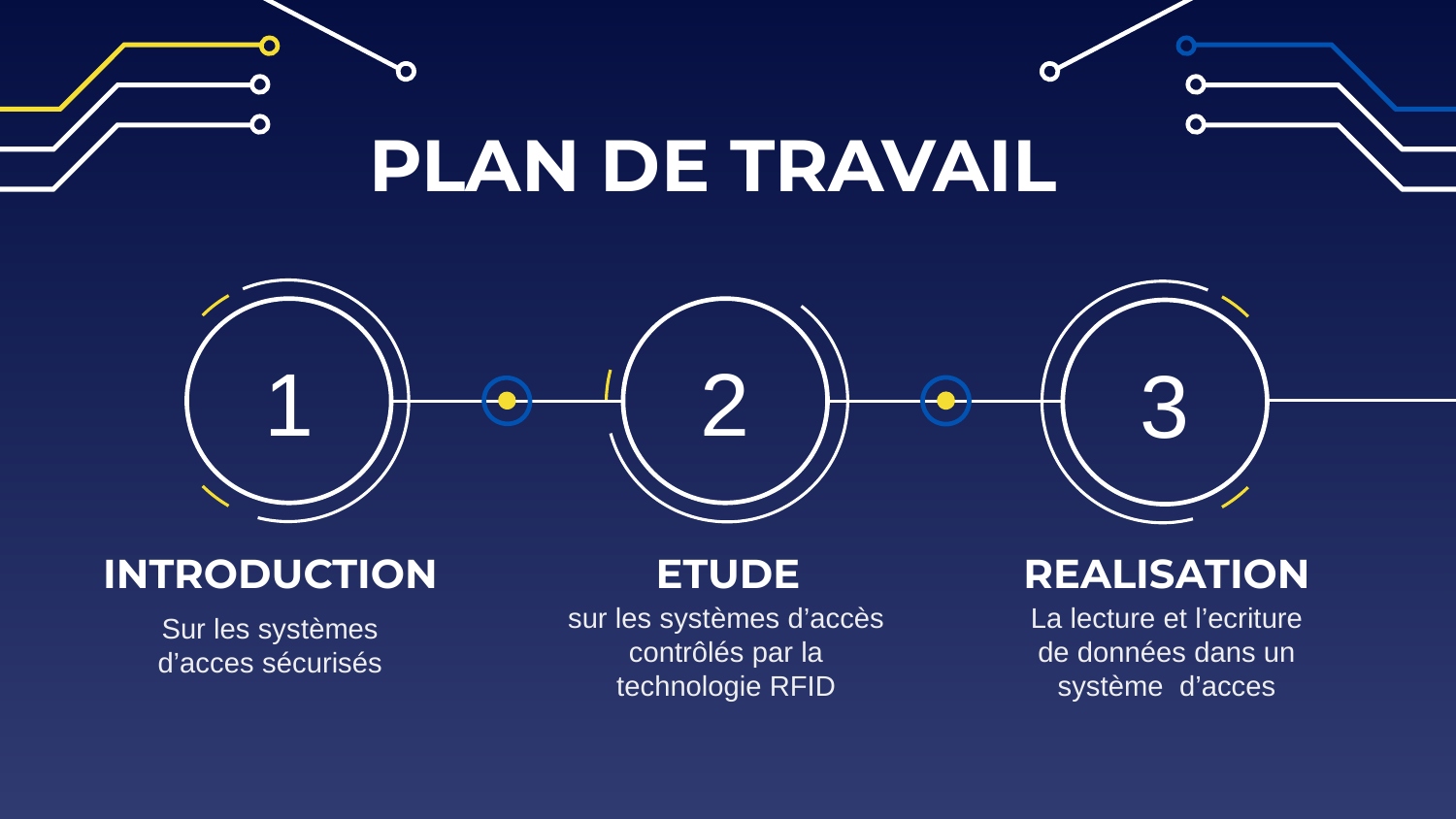

# PLAN DE TRAVAIL

3

1

2

INTRODUCTION
ETUDE
REALISATION
Sur les systèmes d’acces sécurisés
sur les systèmes d’accès contrôlés par la technologie RFID
La lecture et l’ecriture de données dans un système  d’acces